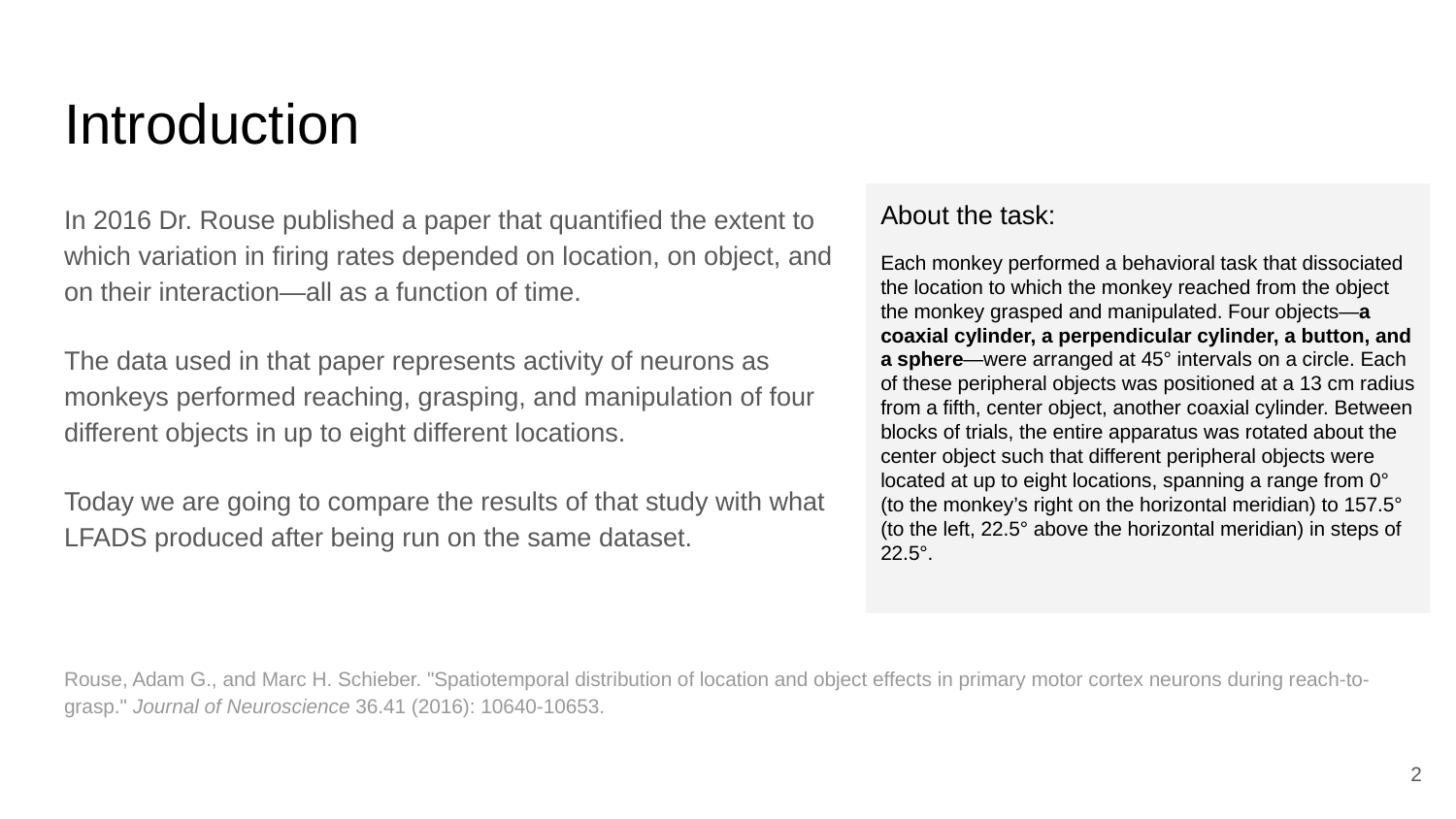

# Introduction
In 2016 Dr. Rouse published a paper that quantified the extent to which variation in firing rates depended on location, on object, and on their interaction—all as a function of time.
The data used in that paper represents activity of neurons as monkeys performed reaching, grasping, and manipulation of four different objects in up to eight different locations.
Today we are going to compare the results of that study with what  LFADS produced after being run on the same dataset.

About the task:
Each monkey performed a behavioral task that dissociated the location to which the monkey reached from the object the monkey grasped and manipulated. Four objects—a coaxial cylinder, a perpendicular cylinder, a button, and a sphere—were arranged at 45° intervals on a circle. Each of these peripheral objects was positioned at a 13 cm radius from a fifth, center object, another coaxial cylinder. Between blocks of trials, the entire apparatus was rotated about the center object such that different peripheral objects were located at up to eight locations, spanning a range from 0° (to the monkey’s right on the horizontal meridian) to 157.5° (to the left, 22.5° above the horizontal meridian) in steps of 22.5°.

Rouse, Adam G., and Marc H. Schieber. "Spatiotemporal distribution of location and object effects in primary motor cortex neurons during reach-to-grasp." Journal of Neuroscience 36.41 (2016): 10640-10653.
2